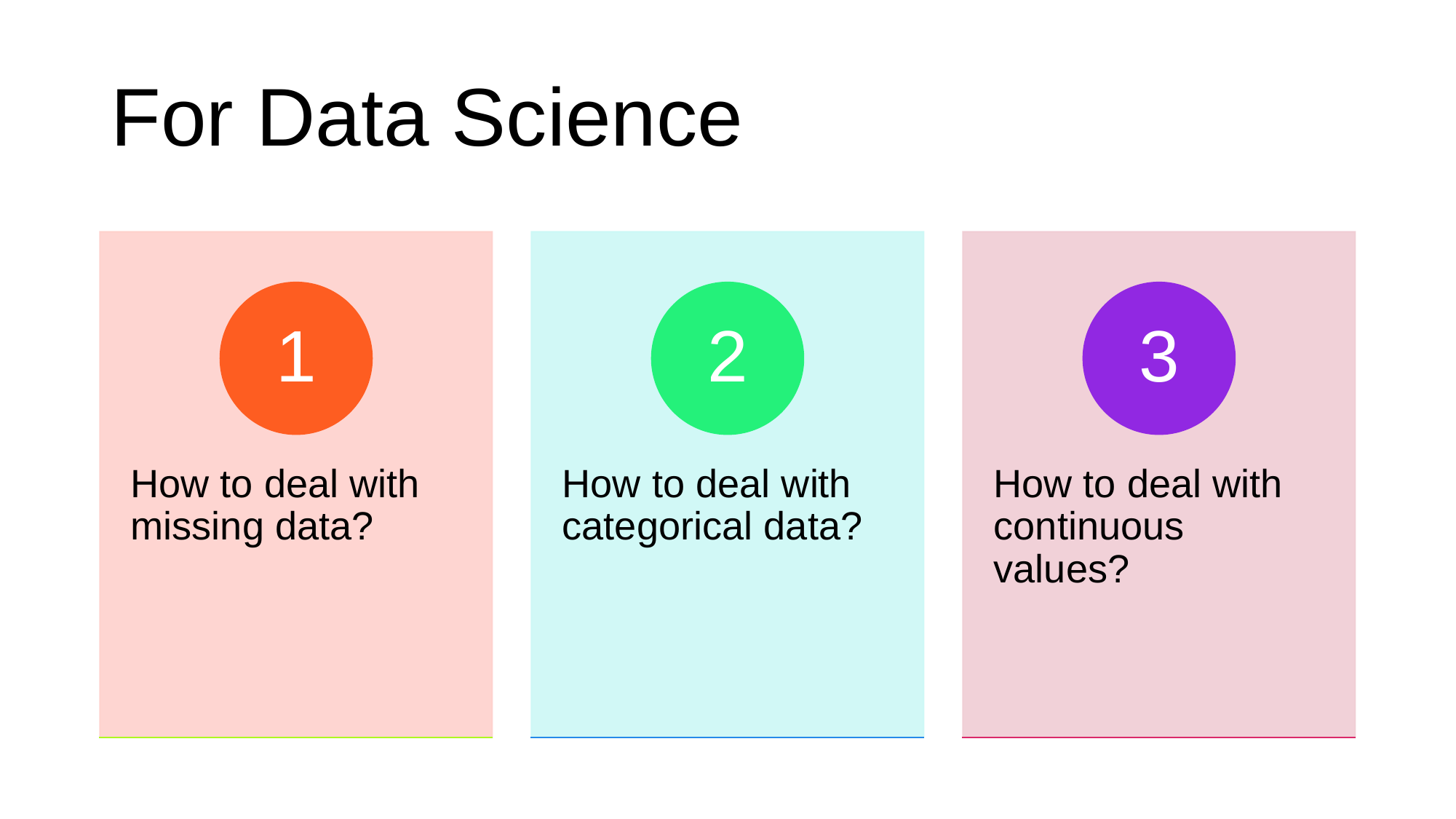

# For Data Science
How to deal with missing data?
1
How to deal with categorical data?
2
How to deal with continuous values?
3